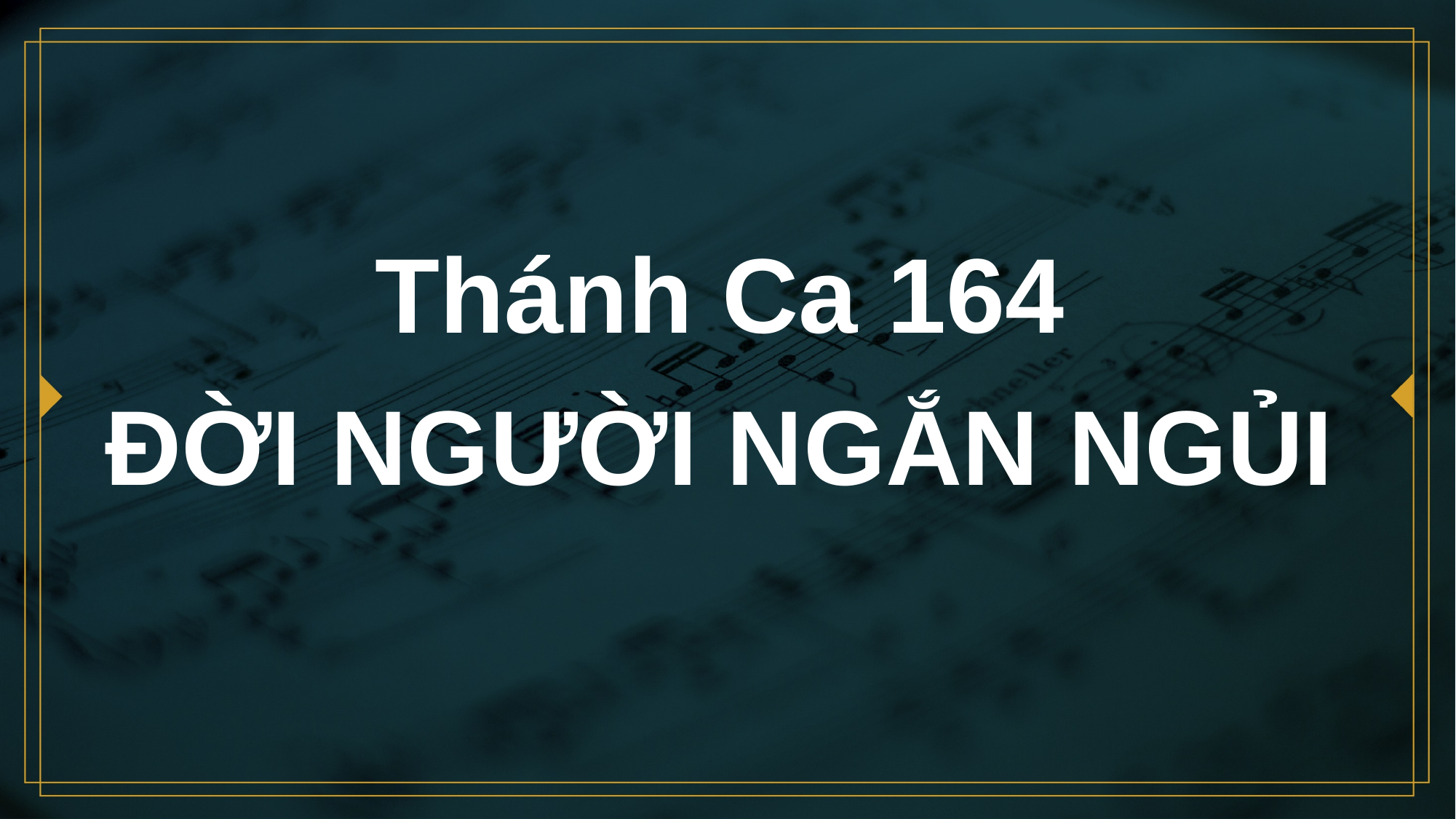

# Thánh Ca 164 ĐỜI NGƯỜI NGẮN NGỦI